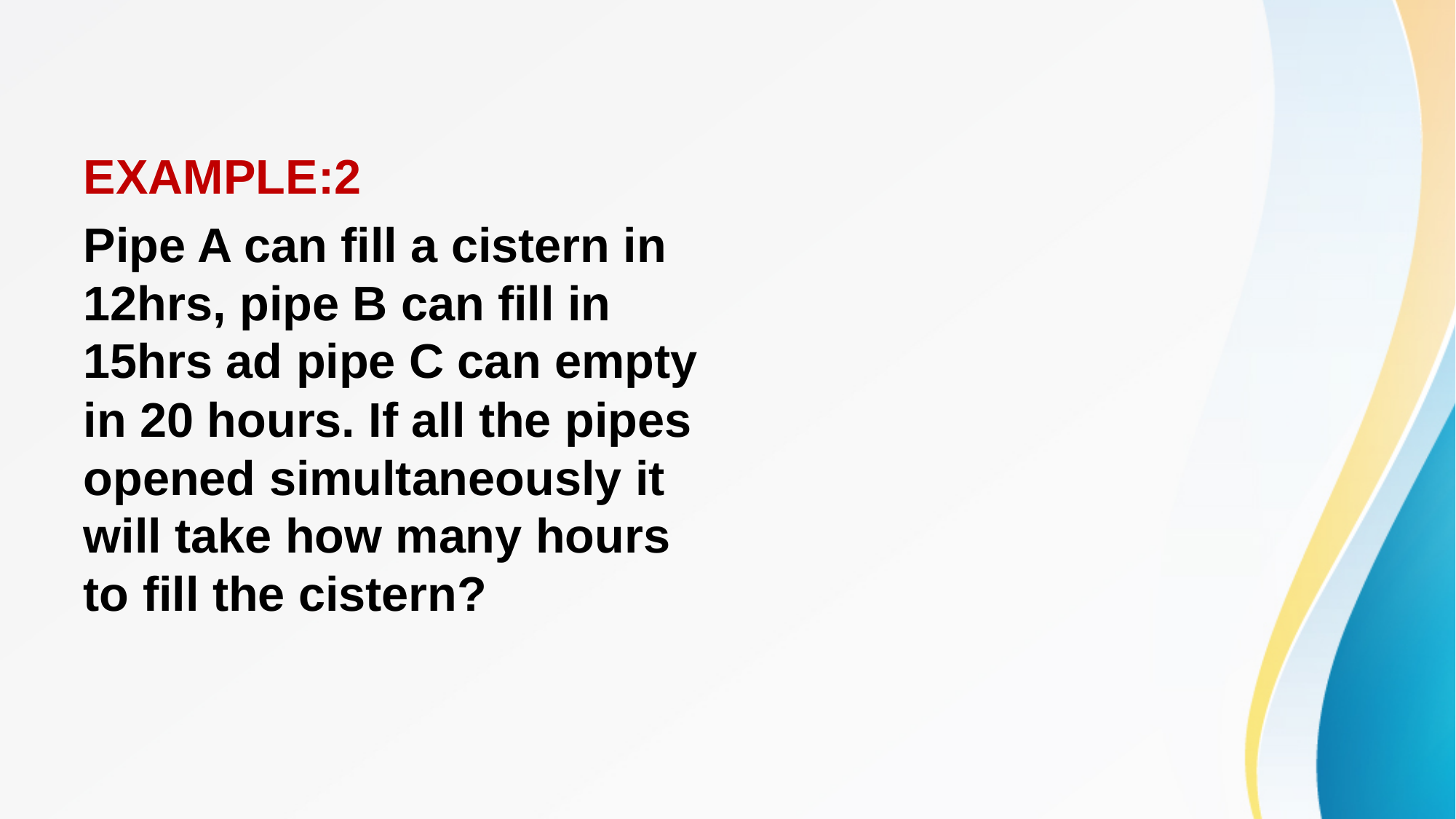

#
EXAMPLE:2
Pipe A can fill a cistern in 12hrs, pipe B can fill in 15hrs ad pipe C can empty in 20 hours. If all the pipes opened simultaneously it will take how many hours to fill the cistern?